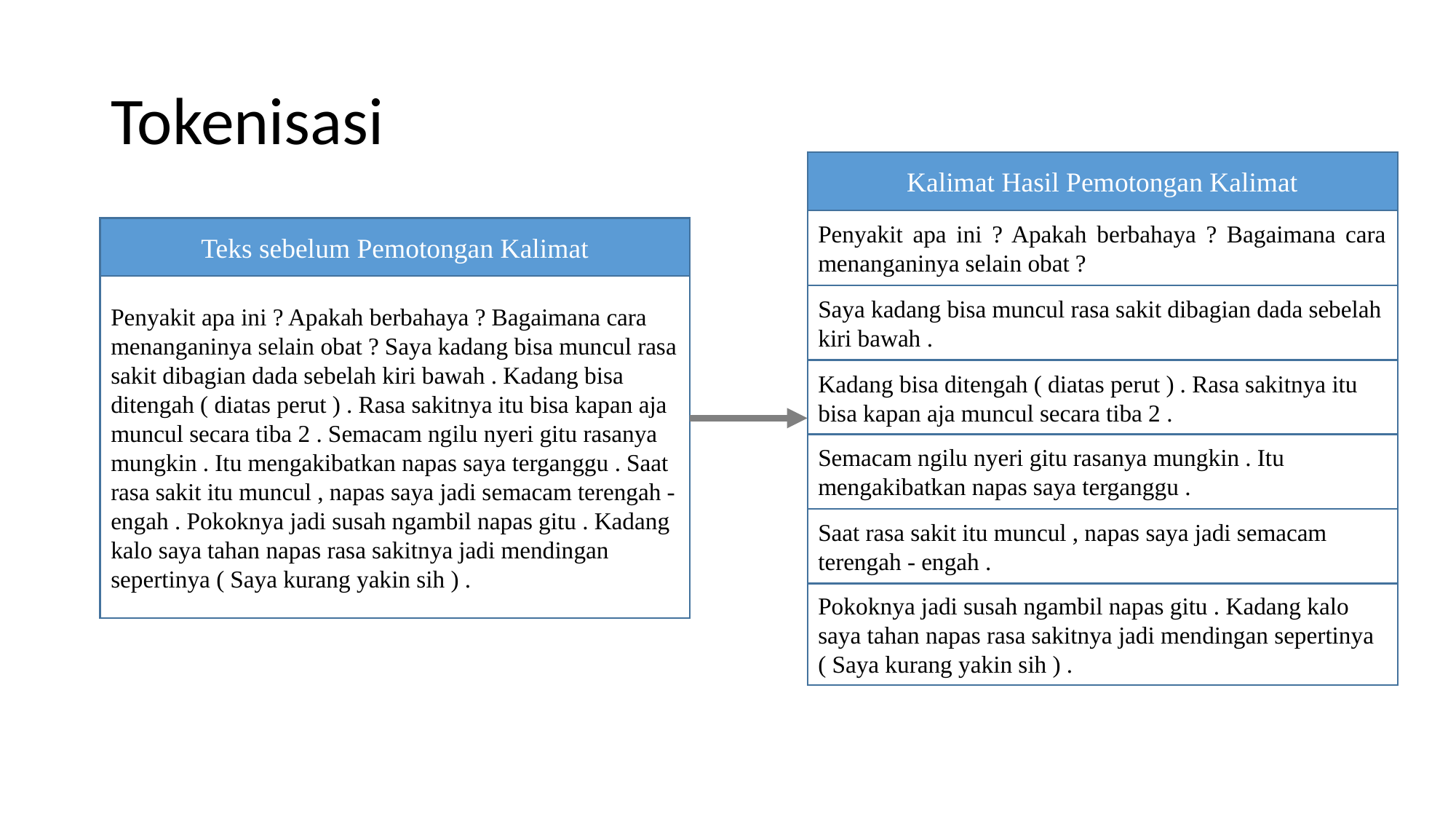

# Tokenisasi

Kalimat Hasil Pemotongan Kalimat
Penyakit apa ini ? Apakah berbahaya ? Bagaimana cara menanganinya selain obat ?
Saya kadang bisa muncul rasa sakit dibagian dada sebelah kiri bawah .
Kadang bisa ditengah ( diatas perut ) . Rasa sakitnya itu bisa kapan aja muncul secara tiba 2 .
Semacam ngilu nyeri gitu rasanya mungkin . Itu mengakibatkan napas saya terganggu .
Saat rasa sakit itu muncul , napas saya jadi semacam terengah - engah .
Pokoknya jadi susah ngambil napas gitu . Kadang kalo saya tahan napas rasa sakitnya jadi mendingan sepertinya ( Saya kurang yakin sih ) .
Teks sebelum Pemotongan Kalimat
Penyakit apa ini ? Apakah berbahaya ? Bagaimana cara menanganinya selain obat ? Saya kadang bisa muncul rasa sakit dibagian dada sebelah kiri bawah . Kadang bisa ditengah ( diatas perut ) . Rasa sakitnya itu bisa kapan aja muncul secara tiba 2 . Semacam ngilu nyeri gitu rasanya mungkin . Itu mengakibatkan napas saya terganggu . Saat rasa sakit itu muncul , napas saya jadi semacam terengah - engah . Pokoknya jadi susah ngambil napas gitu . Kadang kalo saya tahan napas rasa sakitnya jadi mendingan sepertinya ( Saya kurang yakin sih ) .